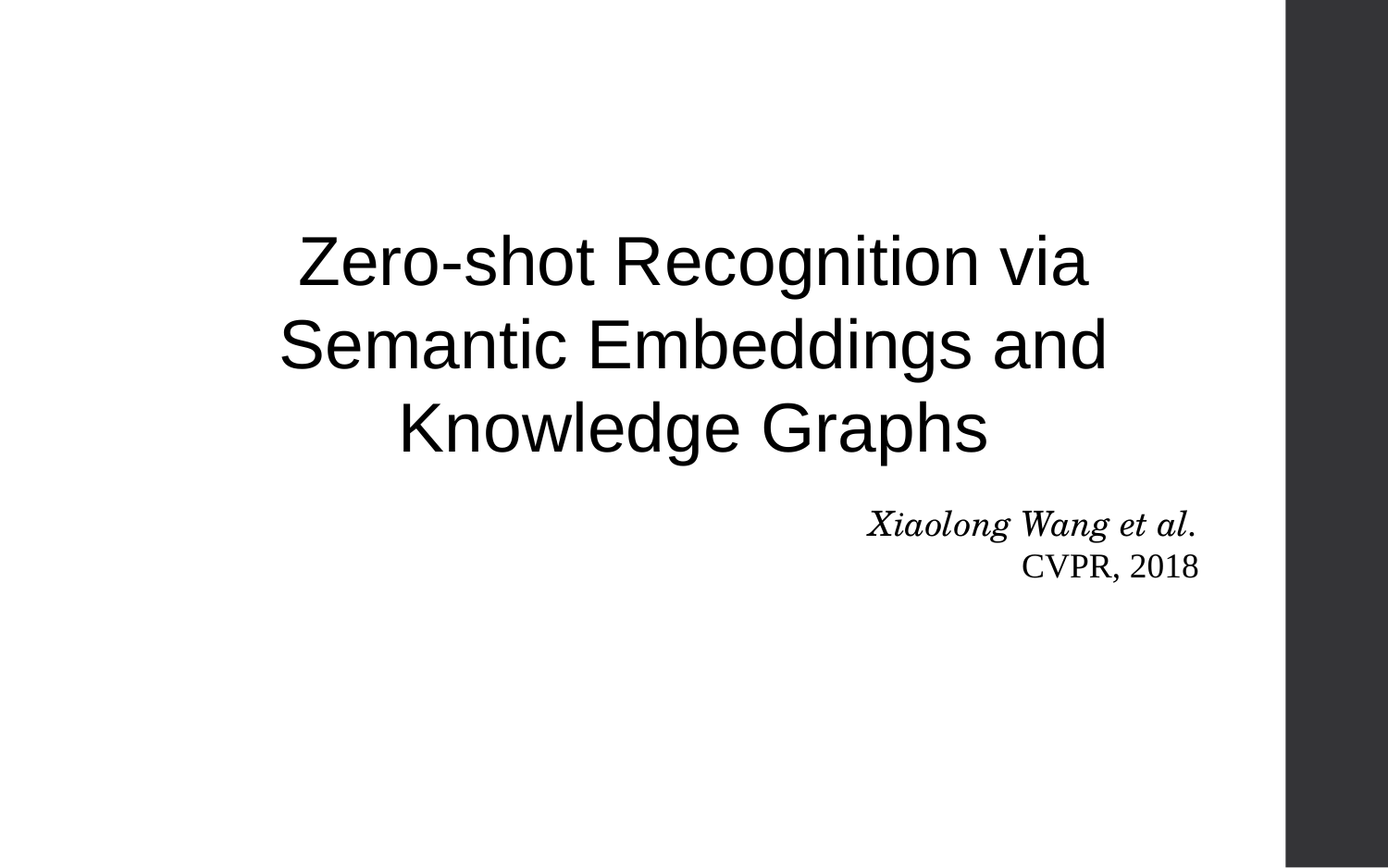

Zero-shot Recognition via Semantic Embeddings and Knowledge Graphs
Xiaolong Wang et al.
 CVPR, 2018